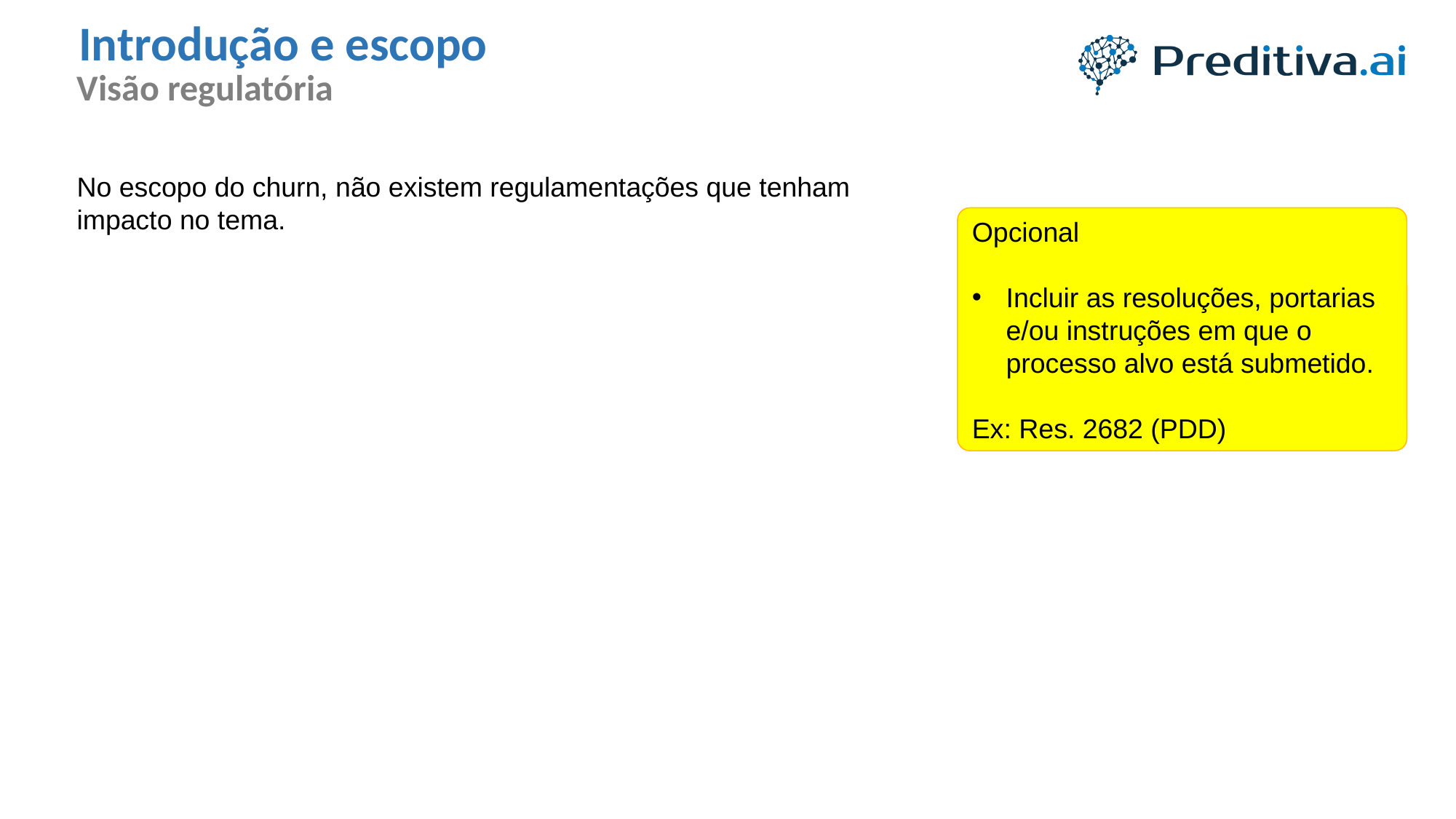

Introdução e escopo
Visão regulatória
No escopo do churn, não existem regulamentações que tenham impacto no tema.
Opcional

Incluir as resoluções, portarias e/ou instruções em que o processo alvo está submetido.

Ex: Res. 2682 (PDD)